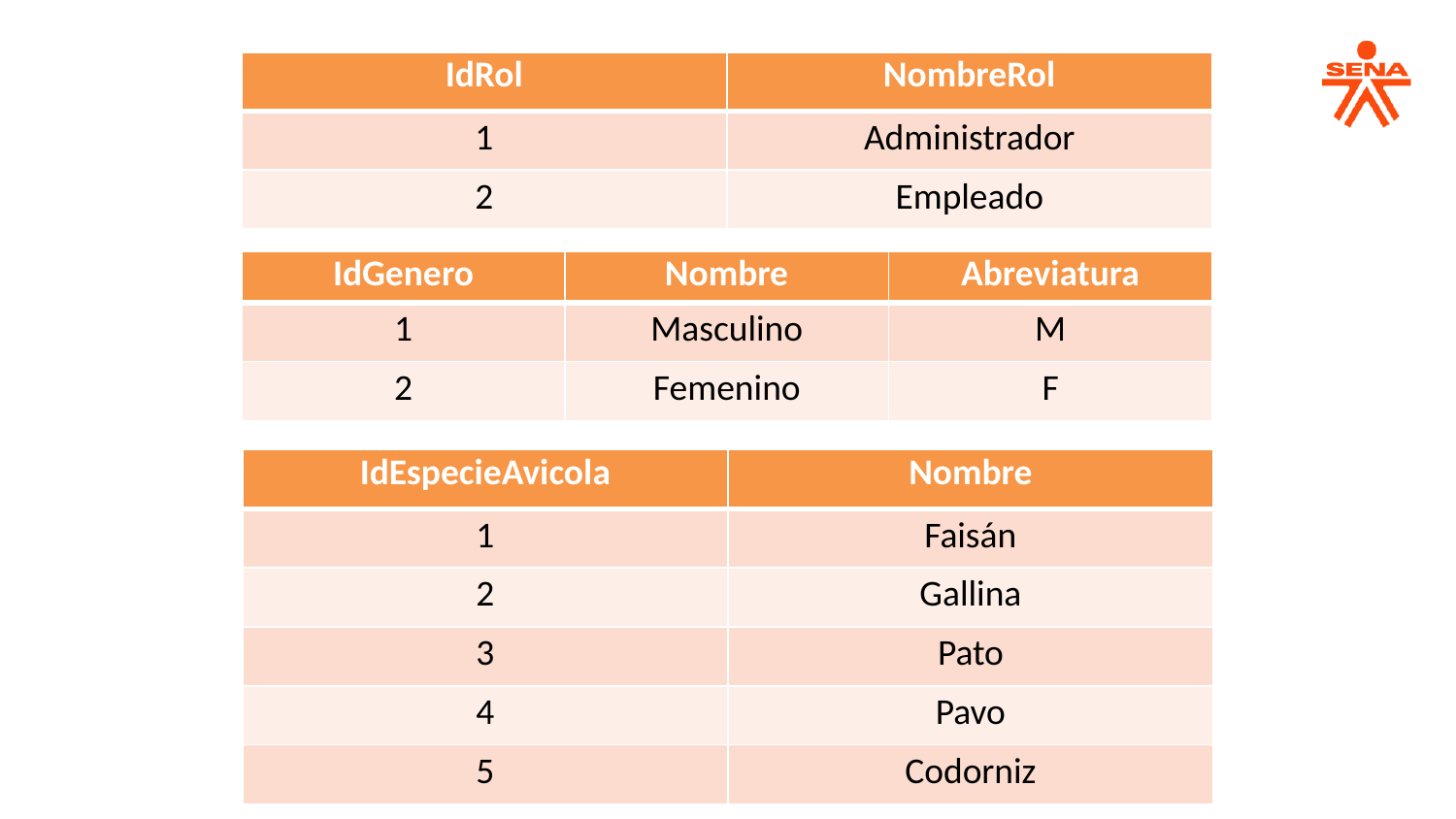

| IdRol | NombreRol |
| --- | --- |
| 1 | Administrador |
| 2 | Empleado |
| IdGenero | Nombre | Abreviatura |
| --- | --- | --- |
| 1 | Masculino | M |
| 2 | Femenino | F |
| IdEspecieAvicola | Nombre |
| --- | --- |
| 1 | Faisán |
| 2 | Gallina |
| 3 | Pato |
| 4 | Pavo |
| 5 | Codorniz |